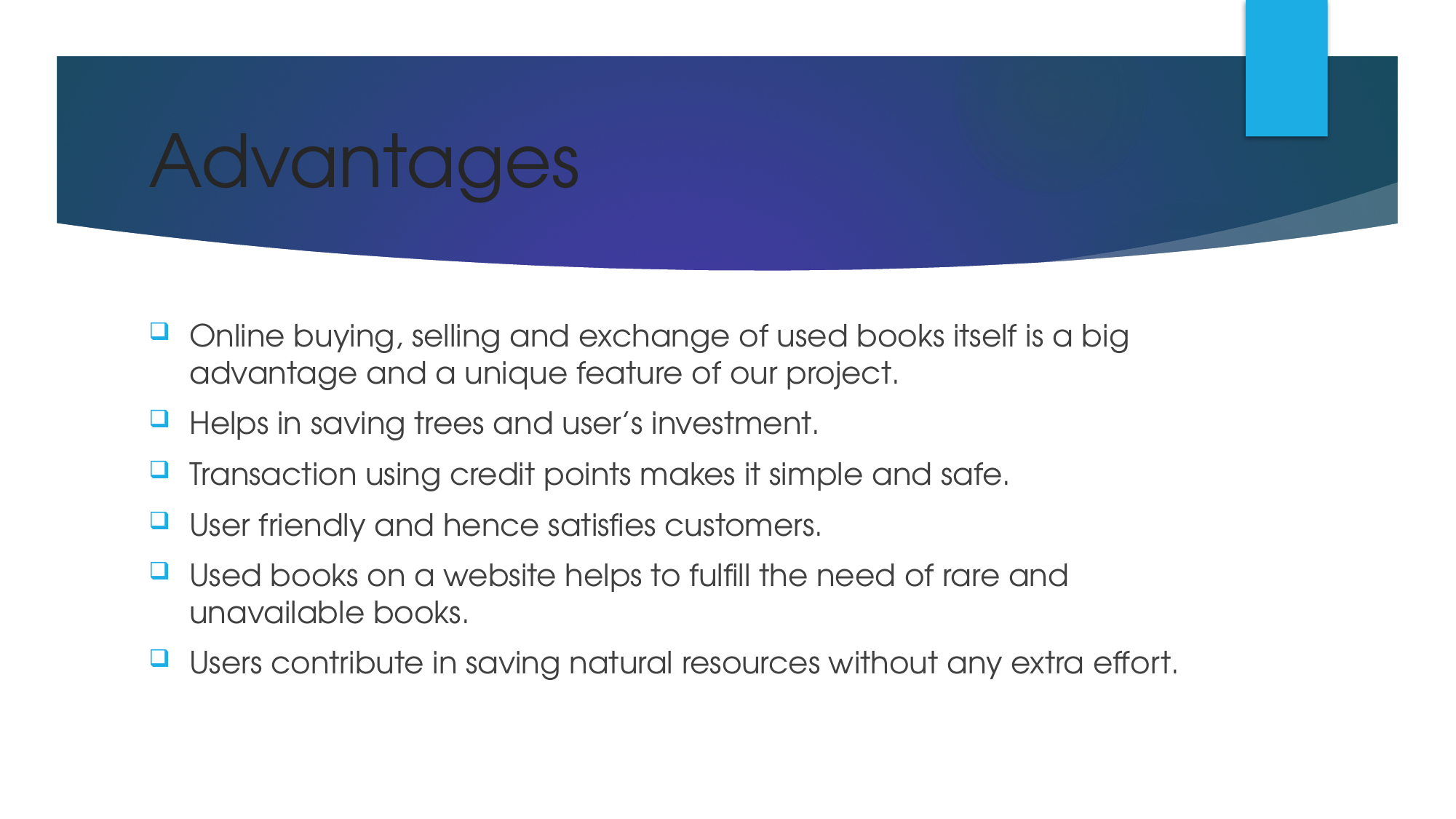

# Advantages
Online buying, selling and exchange of used books itself is a big advantage and a unique feature of our project.
Helps in saving trees and user’s investment.
Transaction using credit points makes it simple and safe.
User friendly and hence satisfies customers.
Used books on a website helps to fulfill the need of rare and unavailable books.
Users contribute in saving natural resources without any extra effort.